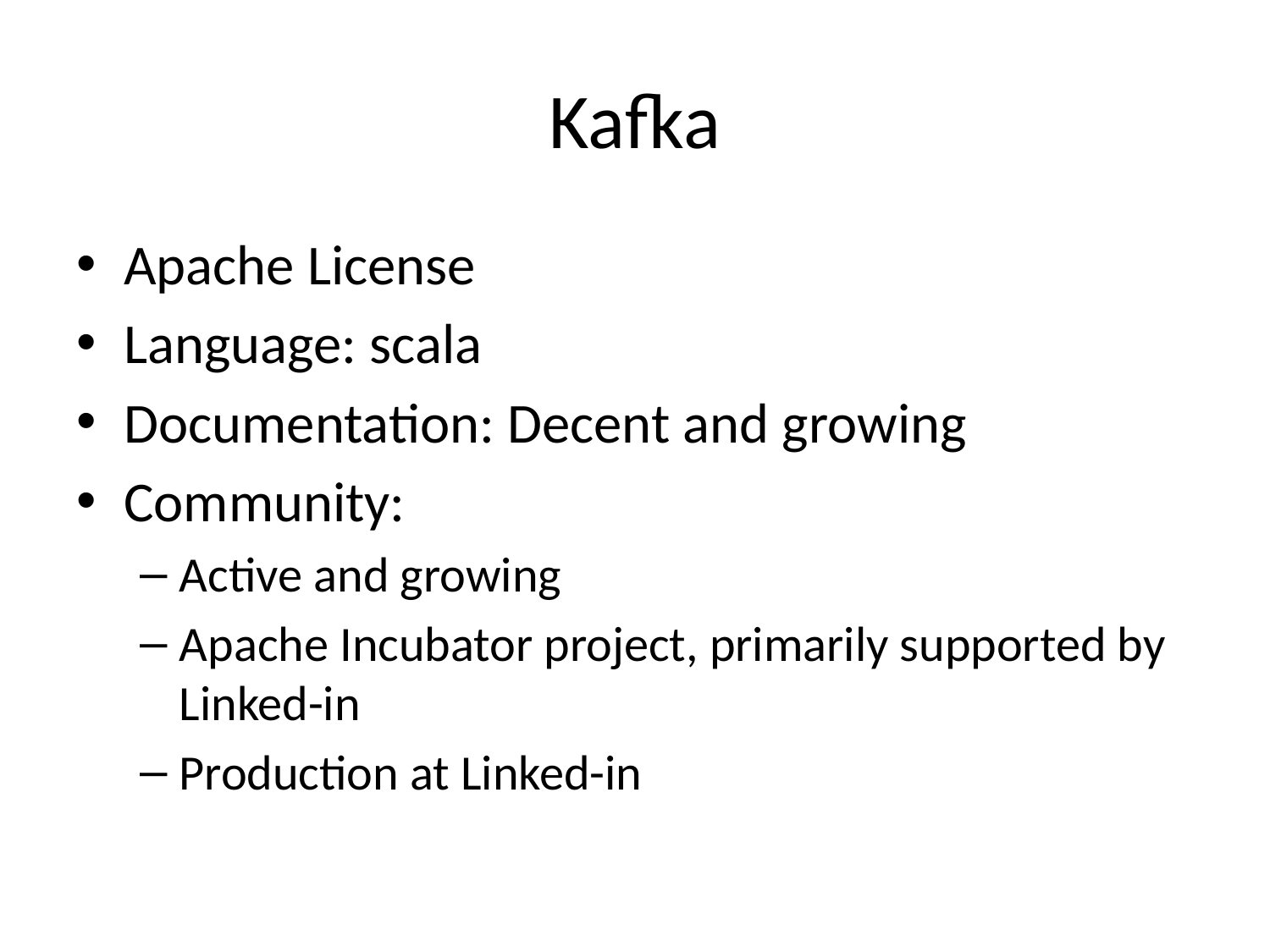

# Kafka
Apache License
Language: scala
Documentation: Decent and growing
Community:
Active and growing
Apache Incubator project, primarily supported by Linked-in
Production at Linked-in